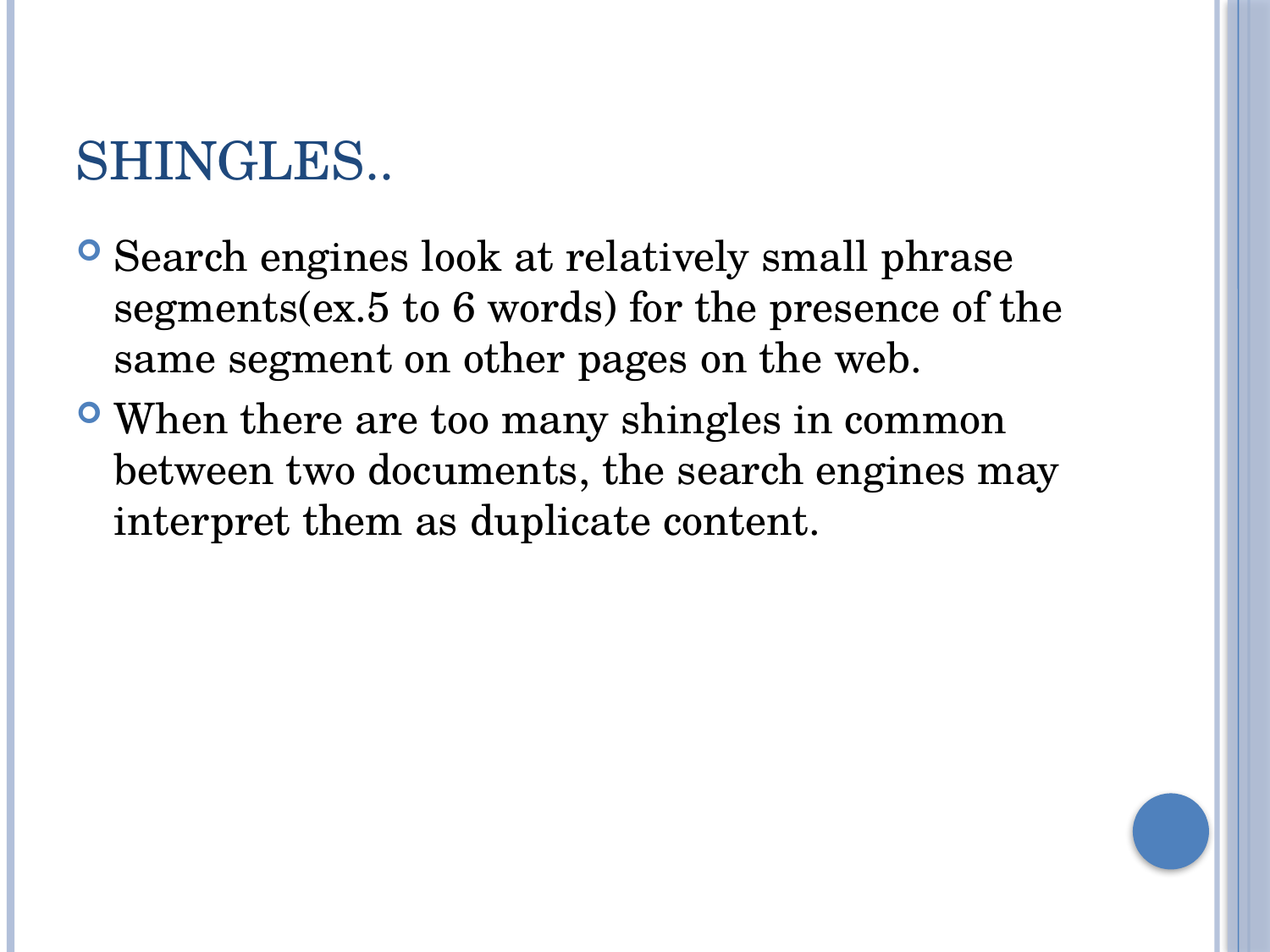

# Shingles..
Search engines look at relatively small phrase segments(ex.5 to 6 words) for the presence of the same segment on other pages on the web.
When there are too many shingles in common between two documents, the search engines may interpret them as duplicate content.